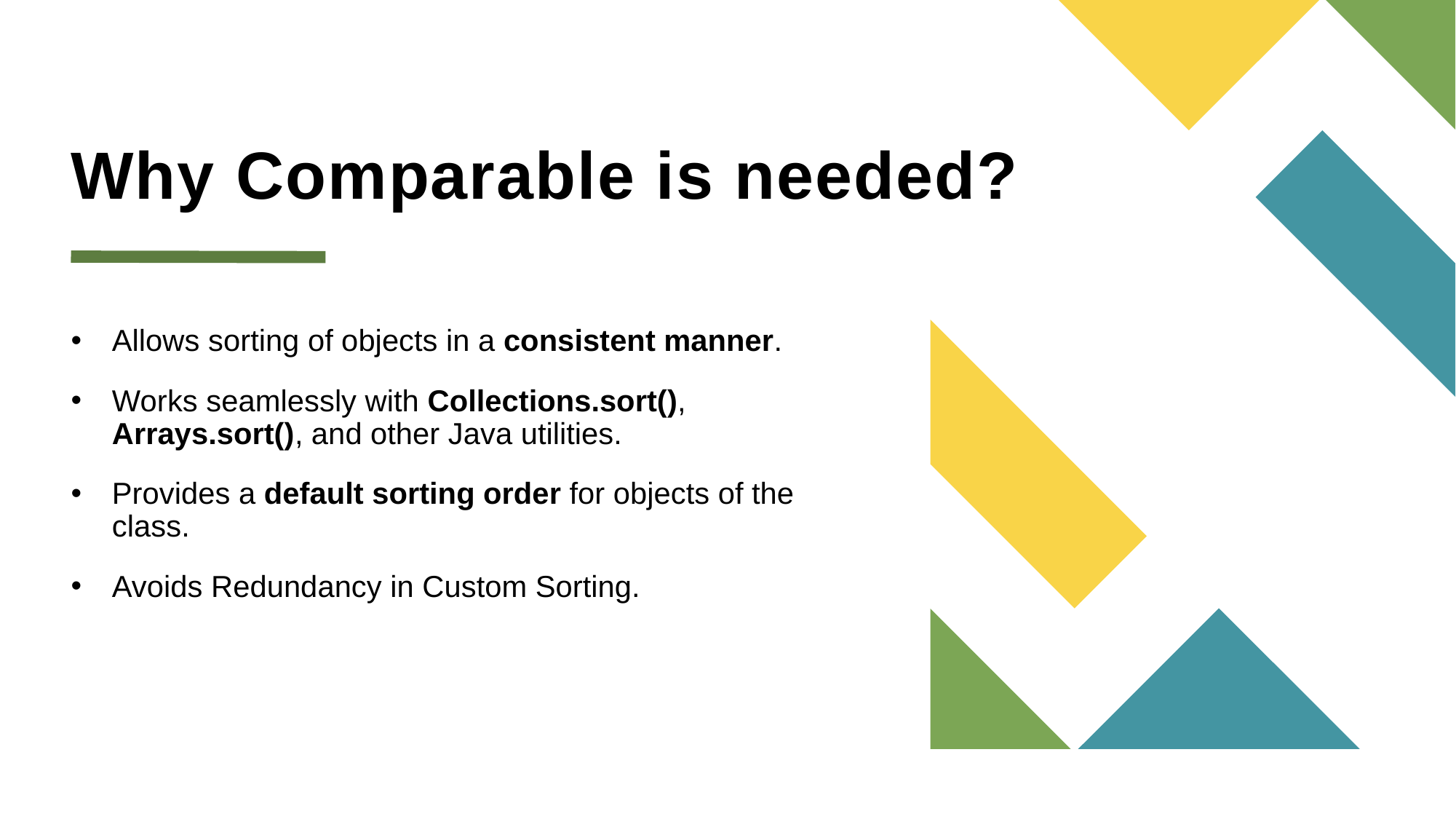

# Why Comparable is needed?
Allows sorting of objects in a consistent manner.
Works seamlessly with Collections.sort(), Arrays.sort(), and other Java utilities.
Provides a default sorting order for objects of the class.
Avoids Redundancy in Custom Sorting.